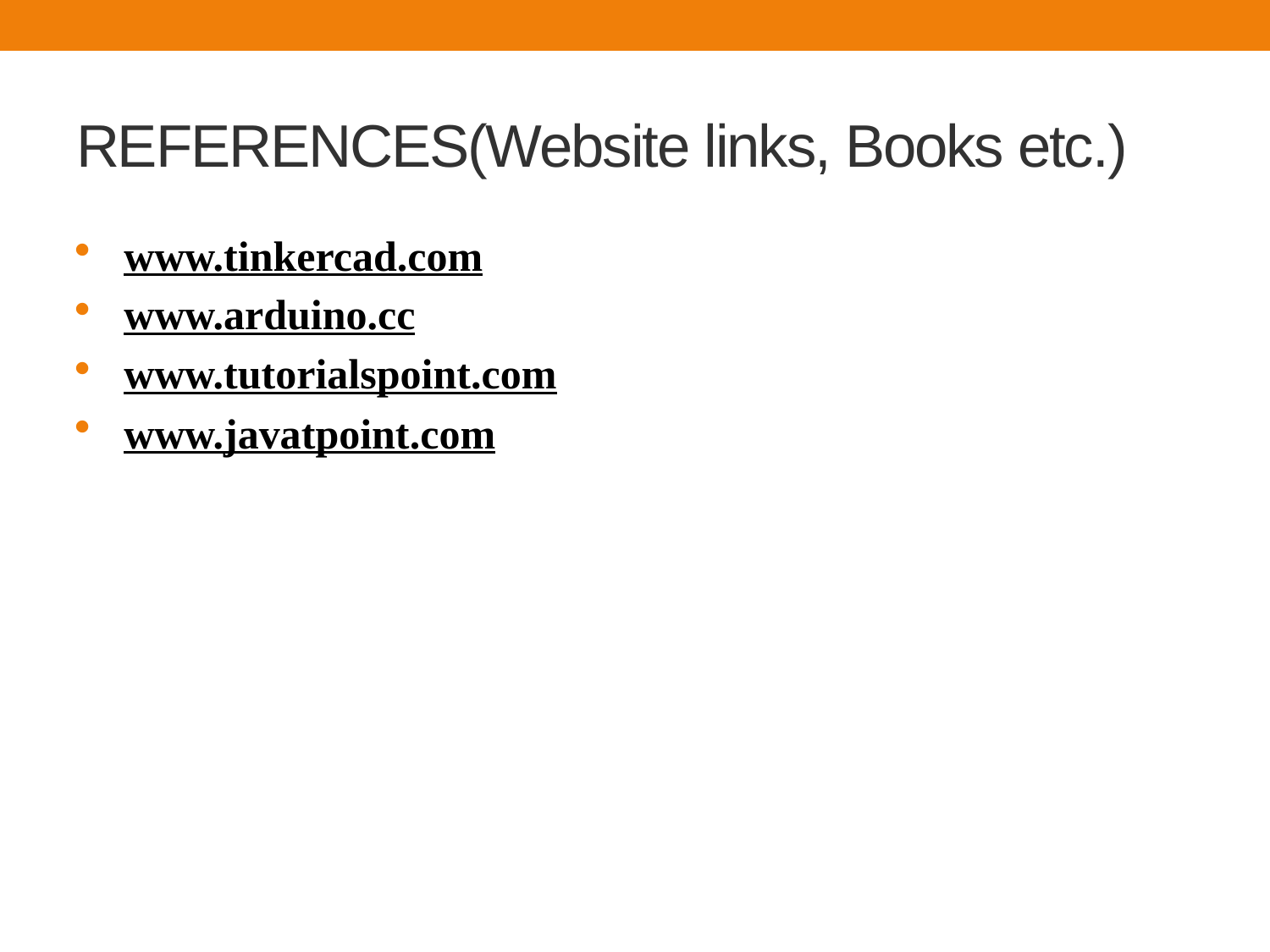

# REFERENCES(Website links, Books etc.)
www.tinkercad.com
www.arduino.cc
www.tutorialspoint.com
www.javatpoint.com